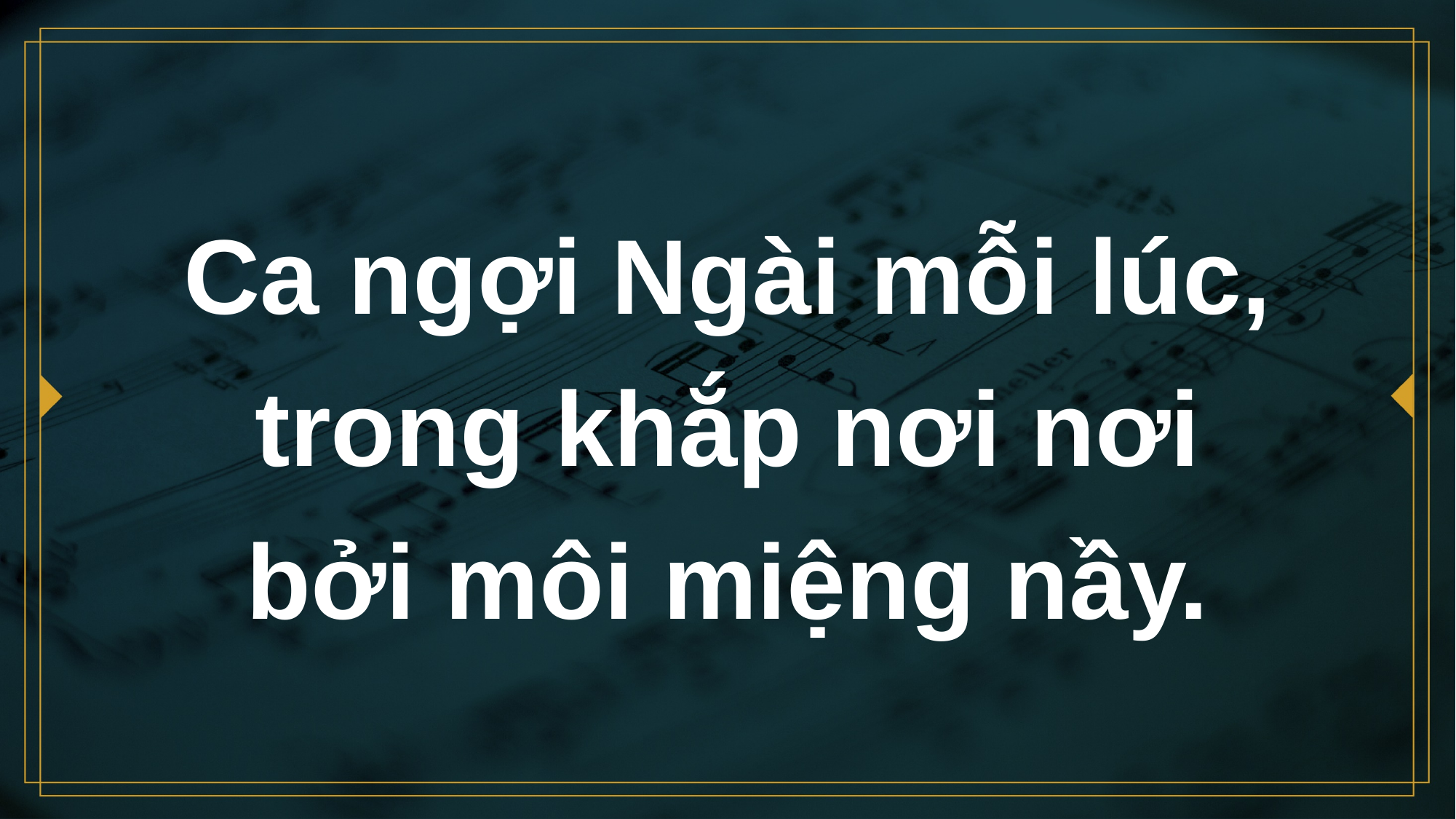

# Ca ngợi Ngài mỗi lúc, trong khắp nơi nơi bởi môi miệng nầy.